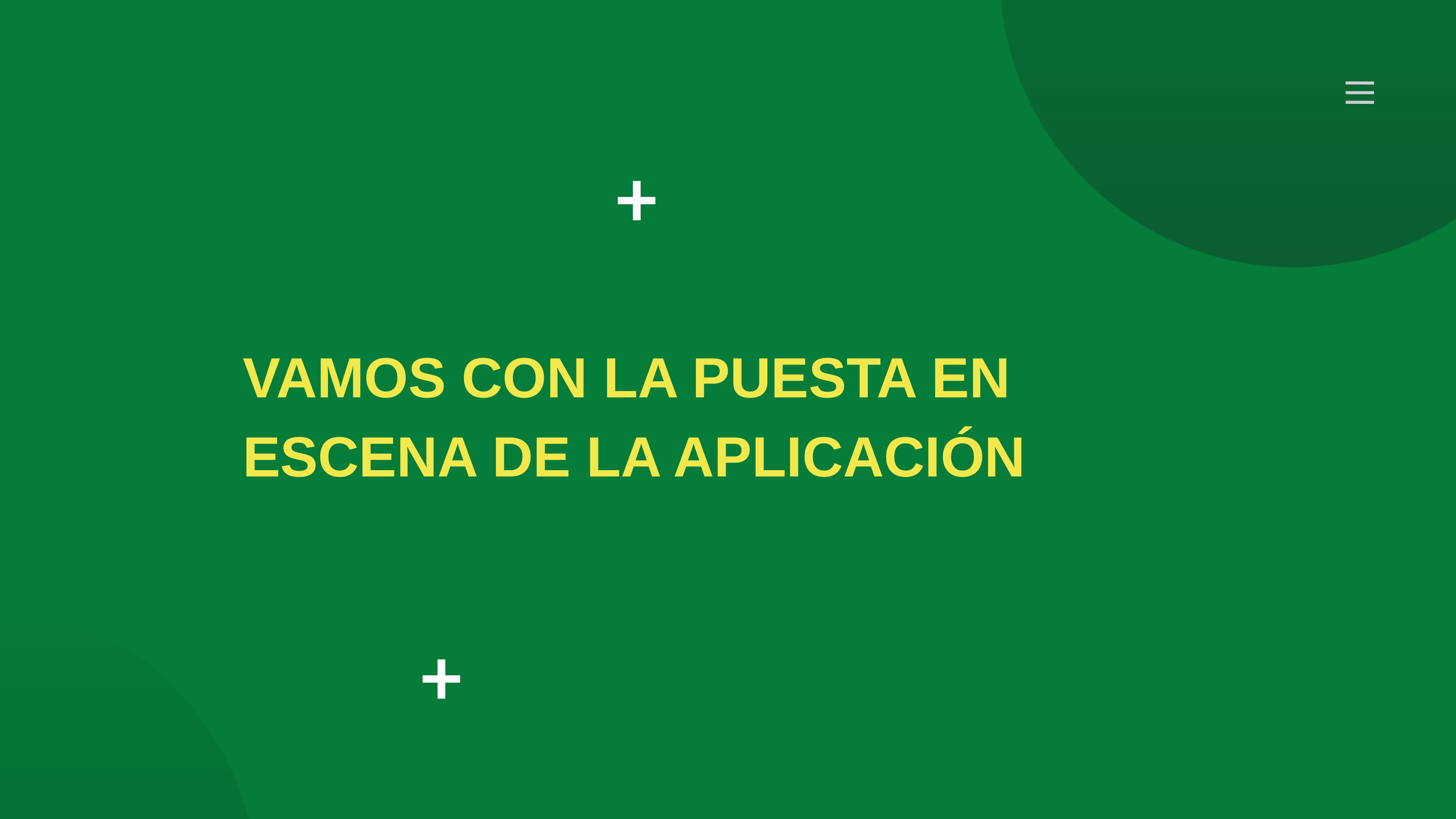

VAMOS CON LA PUESTA EN ESCENA DE LA APLICACIÓN